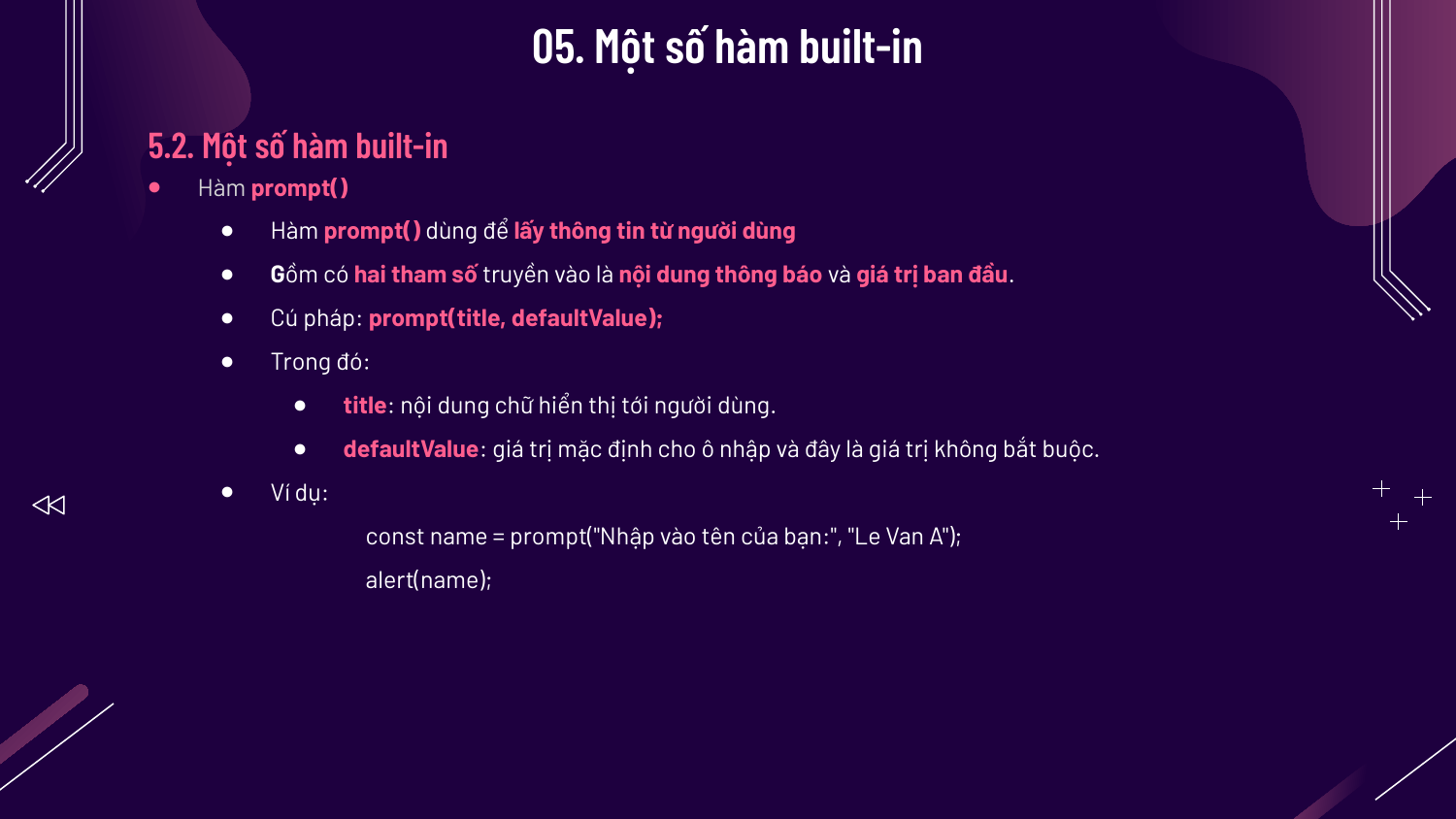

# 05. Một số hàm built-in
5.2. Một số hàm built-in
Hàm prompt()
Hàm prompt() dùng để lấy thông tin từ người dùng
Gồm có hai tham số truyền vào là nội dung thông báo và giá trị ban đầu.
Cú pháp: prompt(title, defaultValue);
Trong đó:
title: nội dung chữ hiển thị tới người dùng.
defaultValue: giá trị mặc định cho ô nhập và đây là giá trị không bắt buộc.
Ví dụ:
	const name = prompt("Nhập vào tên của bạn:", "Le Van A");
	alert(name);